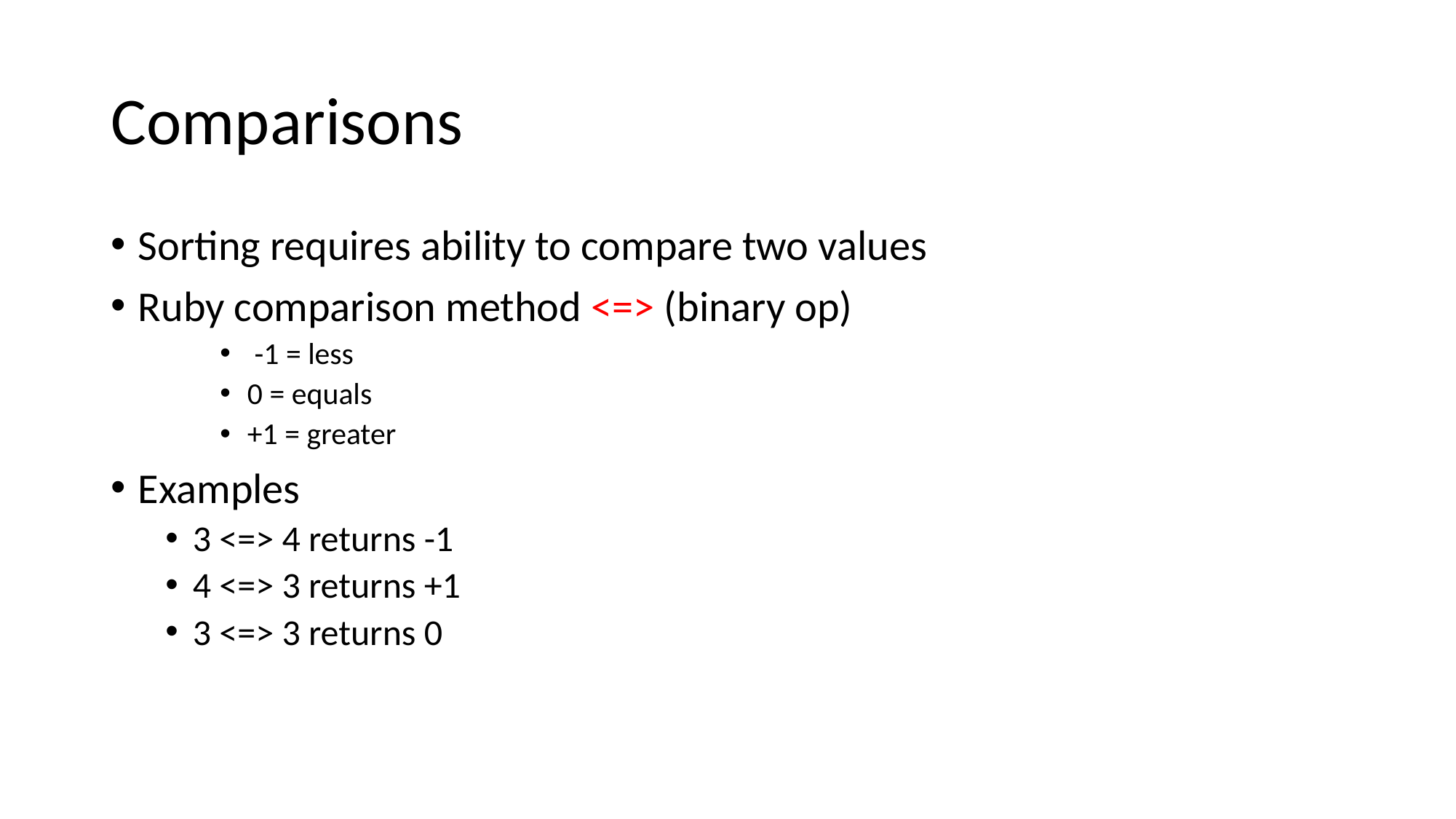

# Comparisons
Sorting requires ability to compare two values
Ruby comparison method <=> (binary op)
 -1 = less
0 = equals
+1 = greater
Examples
3 <=> 4 returns -1
4 <=> 3 returns +1
3 <=> 3 returns 0